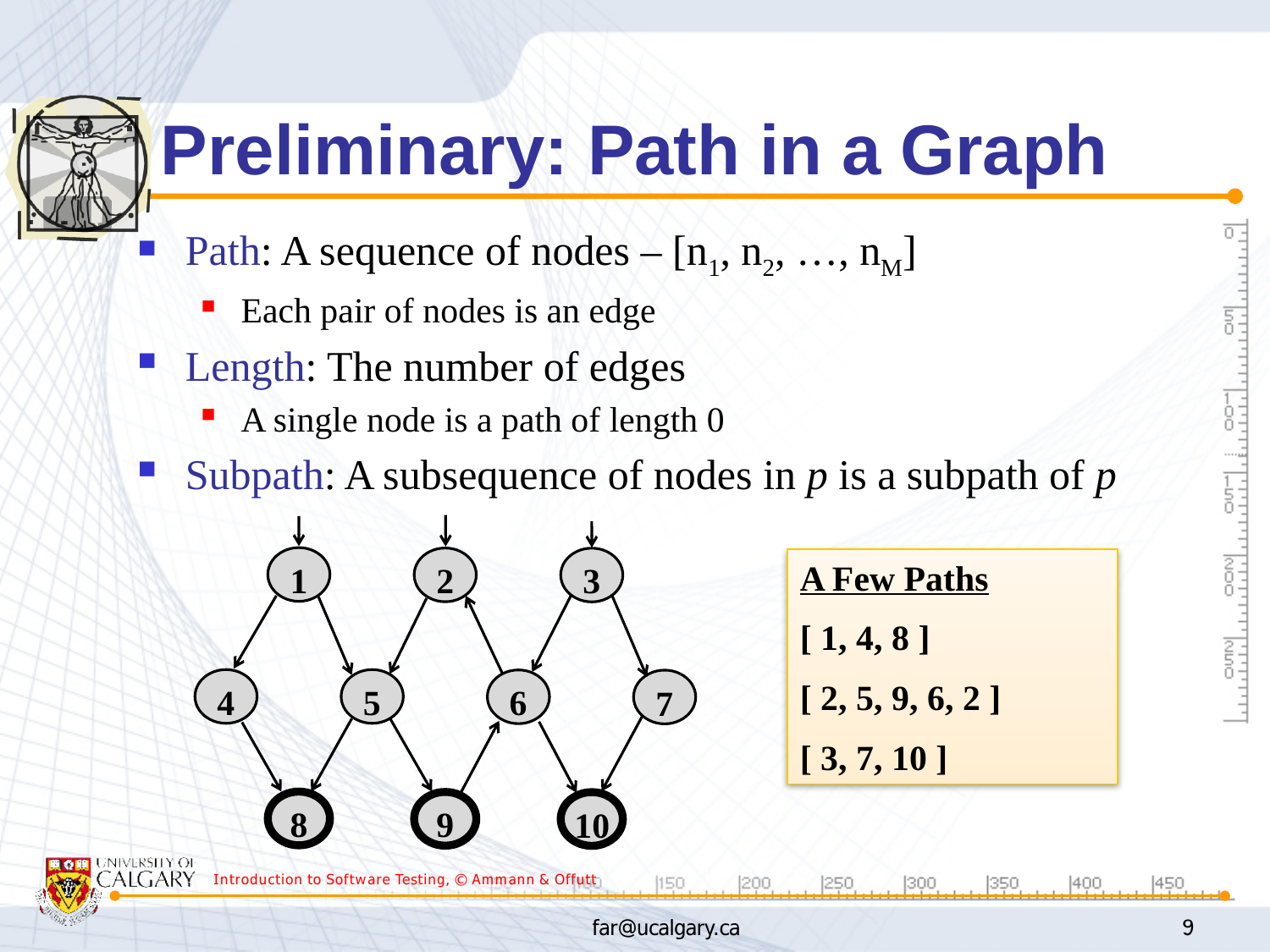

# Preliminary: Path in a Graph
Path: A sequence of nodes – [n1, n2, …, nM]
Each pair of nodes is an edge
Length: The number of edges
A single node is a path of length 0
Subpath: A subsequence of nodes in p is a subpath of p

1

2

3

4

5

6

7

8

9

10
A Few Paths
[ 1, 4, 8 ]
[ 2, 5, 9, 6, 2 ]
[ 3, 7, 10 ]
Introduction to Software Testing, © Ammann & Offutt
far@ucalgary.ca
9